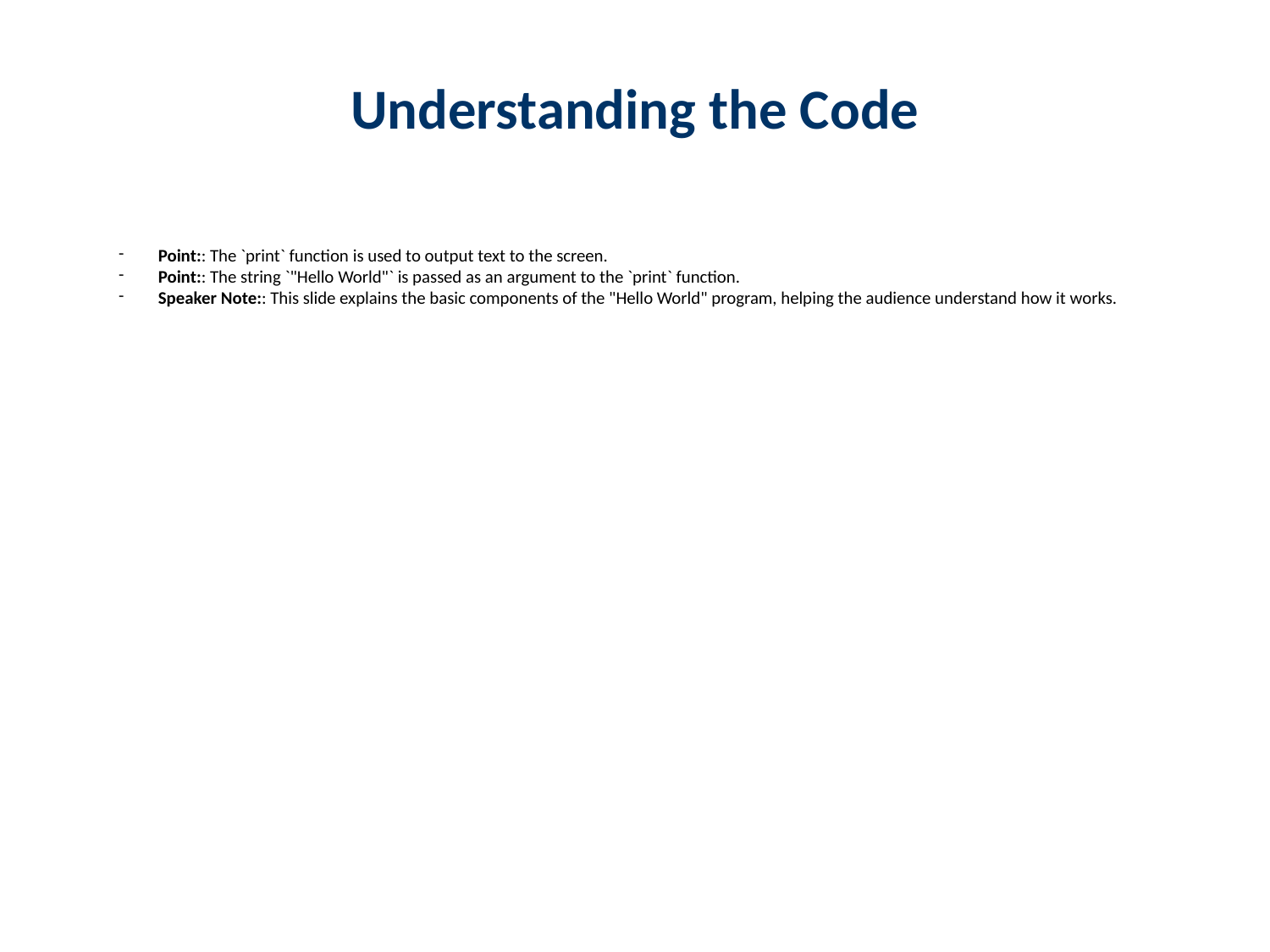

Understanding the Code
Point:: The `print` function is used to output text to the screen.
Point:: The string `"Hello World"` is passed as an argument to the `print` function.
Speaker Note:: This slide explains the basic components of the "Hello World" program, helping the audience understand how it works.